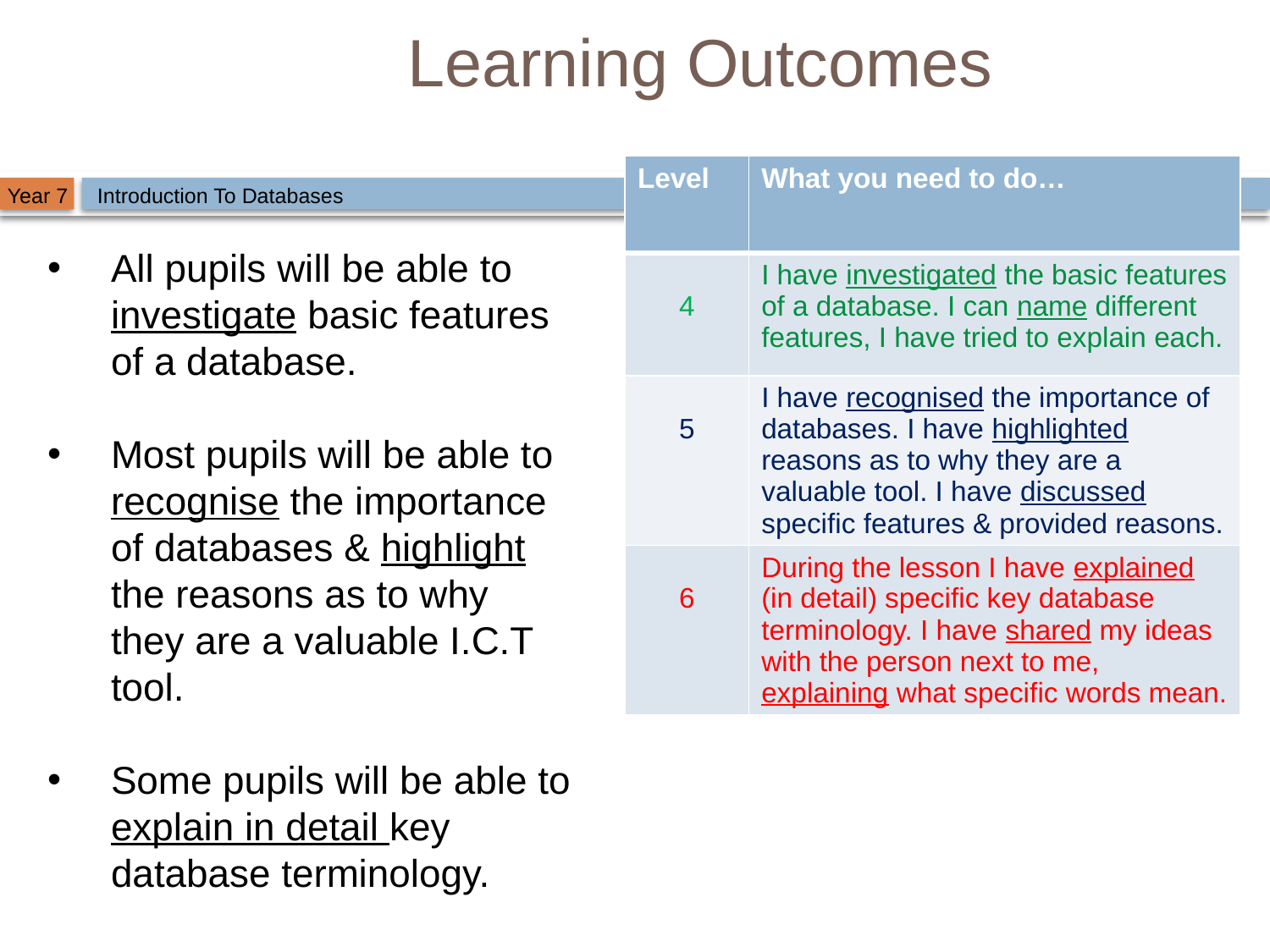

# Learning Outcomes
| Level | What you need to do… |
| --- | --- |
| 4 | I have investigated the basic features of a database. I can name different features, I have tried to explain each. |
| 5 | I have recognised the importance of databases. I have highlighted reasons as to why they are a valuable tool. I have discussed specific features & provided reasons. |
| 6 | During the lesson I have explained (in detail) specific key database terminology. I have shared my ideas with the person next to me, explaining what specific words mean. |
Year 7
Introduction To Databases
All pupils will be able to investigate basic features of a database.

Most pupils will be able to recognise the importance of databases & highlight the reasons as to why they are a valuable I.C.T tool.

Some pupils will be able to explain in detail key database terminology.